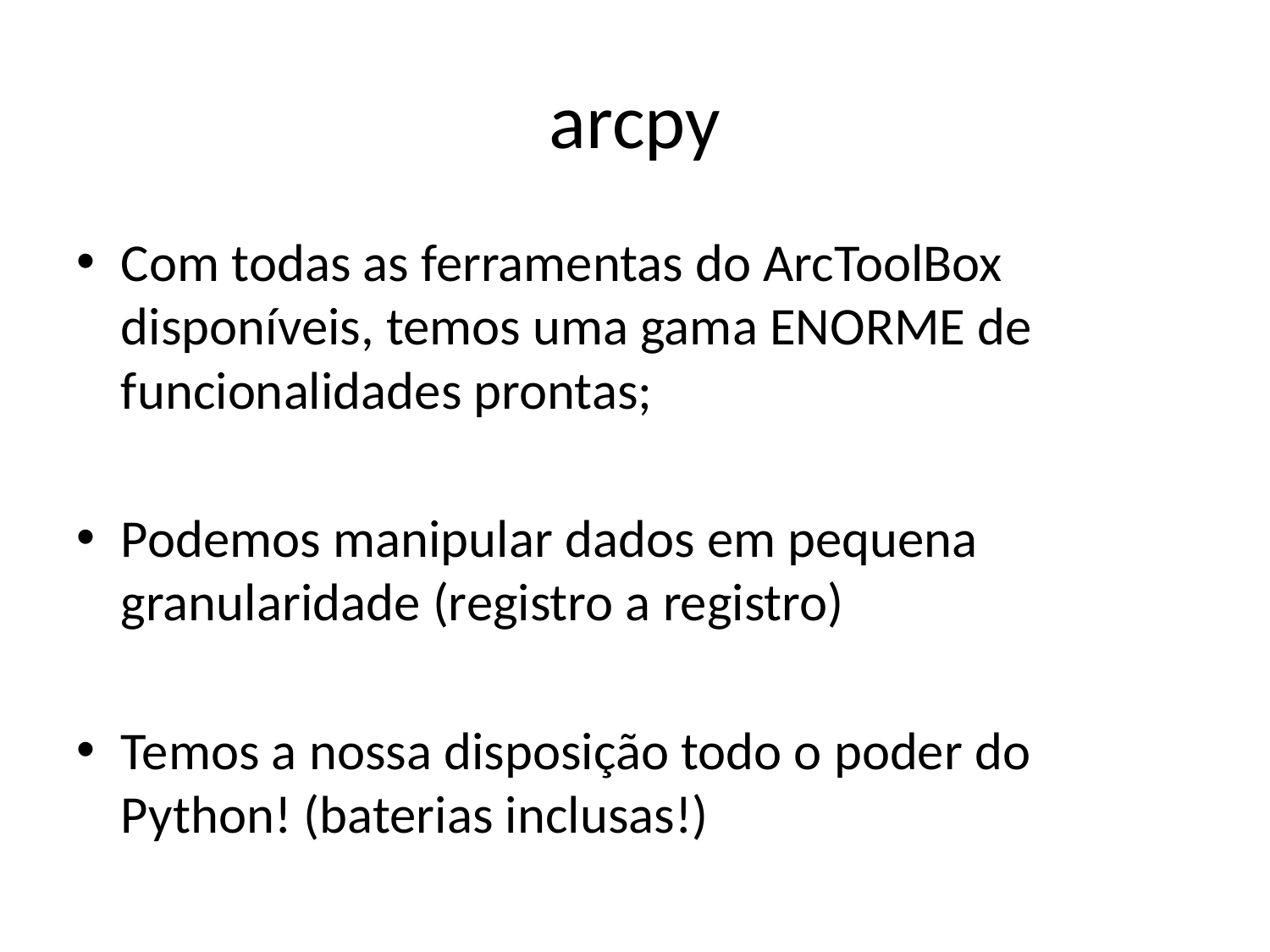

# arcpy
Com todas as ferramentas do ArcToolBox disponíveis, temos uma gama ENORME de funcionalidades prontas;

Podemos manipular dados em pequena granularidade (registro a registro)

Temos a nossa disposição todo o poder do Python! (baterias inclusas!)